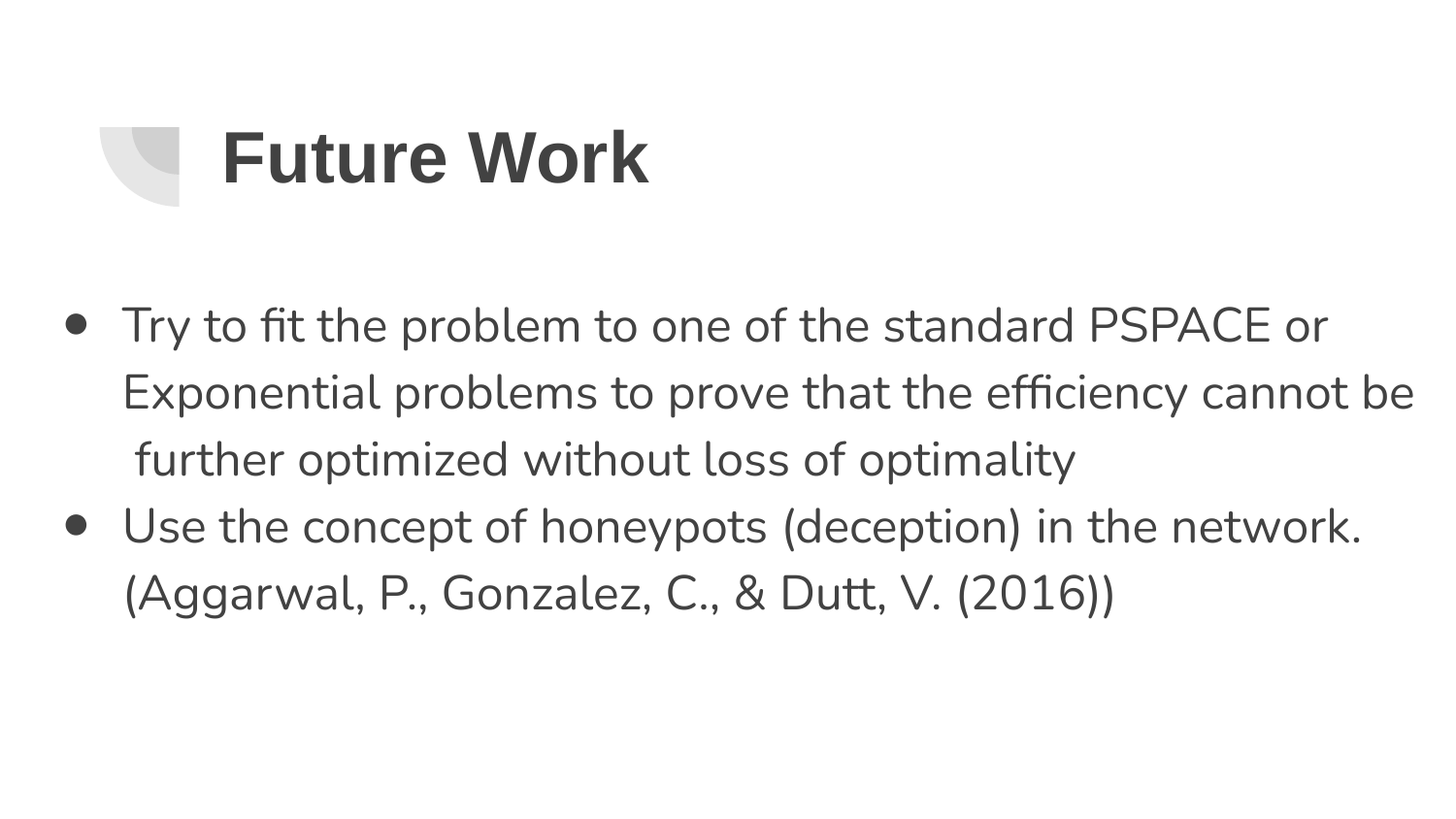

# Future Work
Try to fit the problem to one of the standard PSPACE or Exponential problems to prove that the efficiency cannot be  further optimized without loss of optimality
Use the concept of honeypots (deception) in the network. (Aggarwal, P., Gonzalez, C., & Dutt, V. (2016))